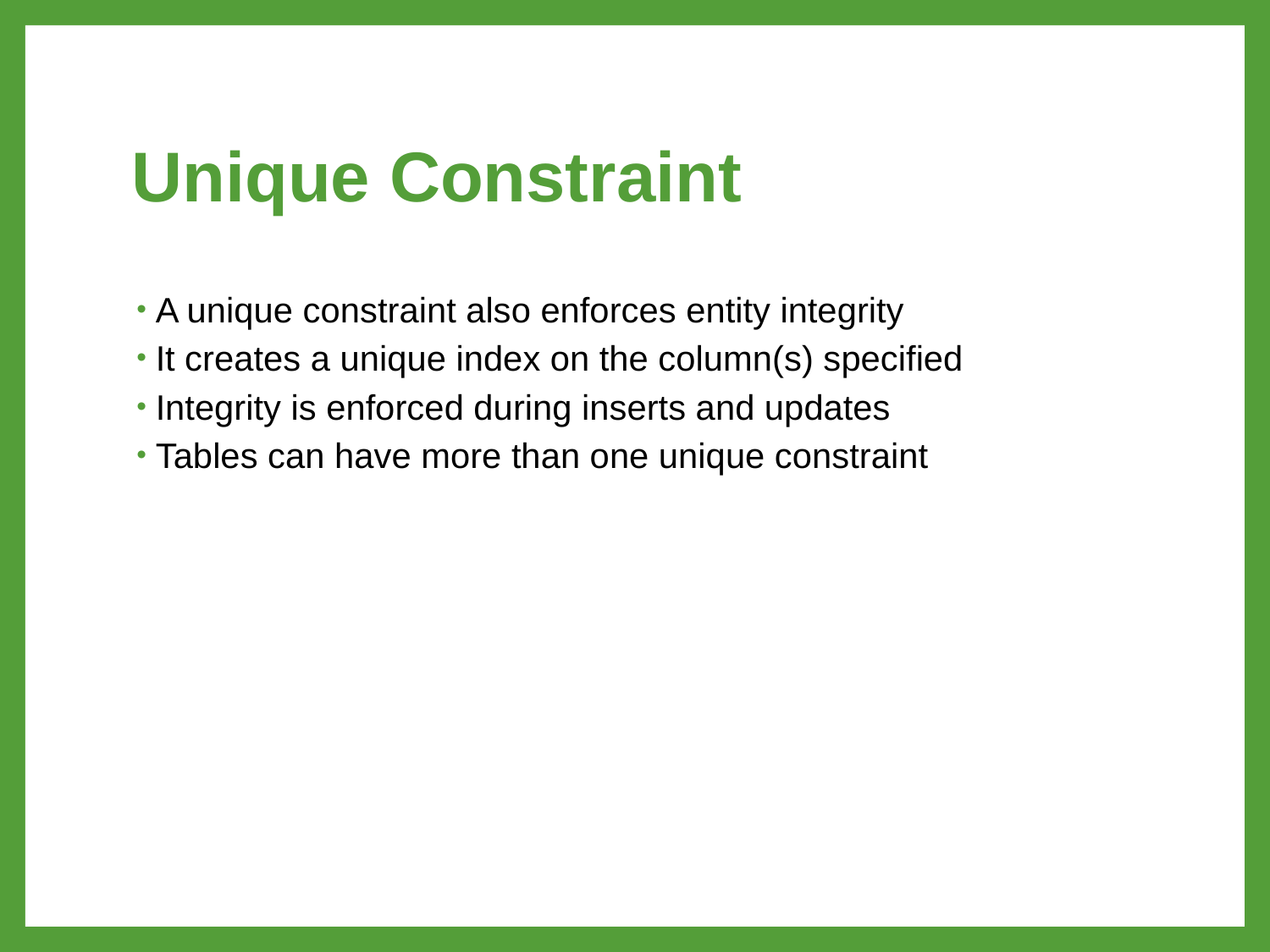

# Unique Constraint
A unique constraint also enforces entity integrity
It creates a unique index on the column(s) specified
Integrity is enforced during inserts and updates
Tables can have more than one unique constraint